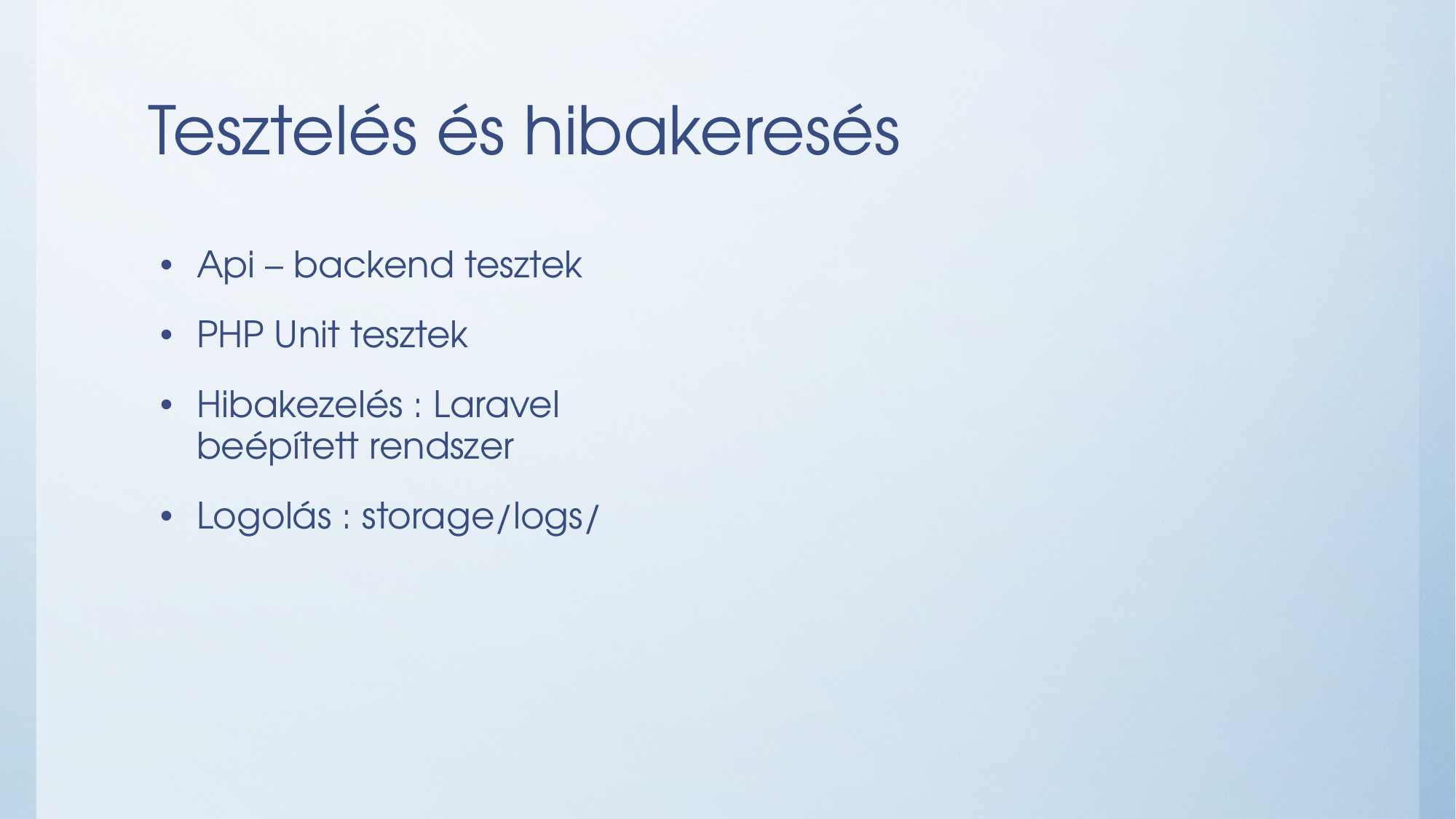

# Tesztelés és hibakeresés
Api – backend tesztek
PHP Unit tesztek
Hibakezelés : Laravel beépített rendszer
Logolás : storage/logs/